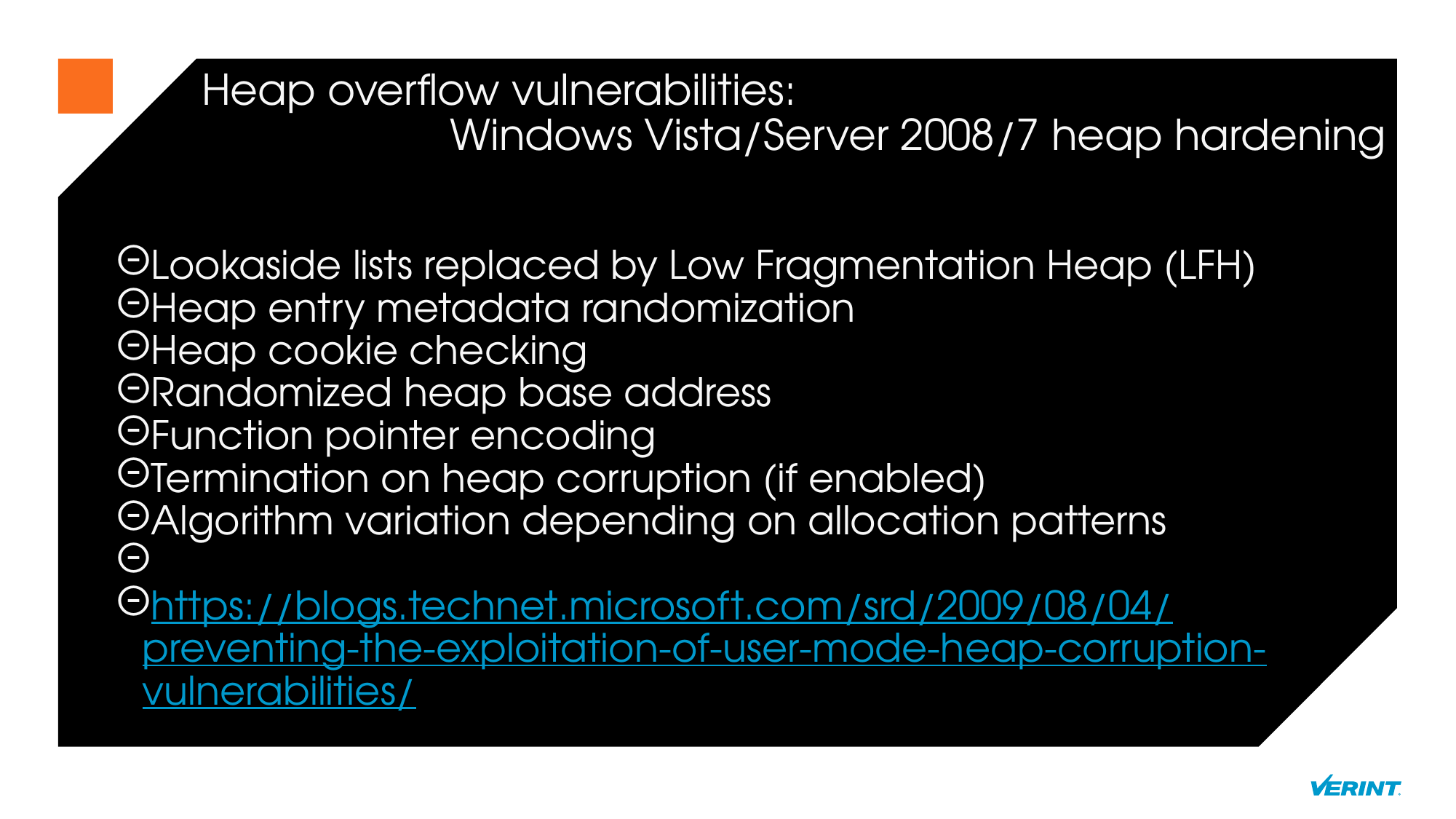

Heap overflow vulnerabilities:
                     Windows Vista/Server 2008/7 heap hardening
Lookaside lists replaced by Low Fragmentation Heap (LFH)
Heap entry metadata randomization
Heap cookie checking
Randomized heap base address
Function pointer encoding
Termination on heap corruption (if enabled)
Algorithm variation depending on allocation patterns

https://blogs.technet.microsoft.com/srd/2009/08/04/preventing-the-exploitation-of-user-mode-heap-corruption-vulnerabilities/